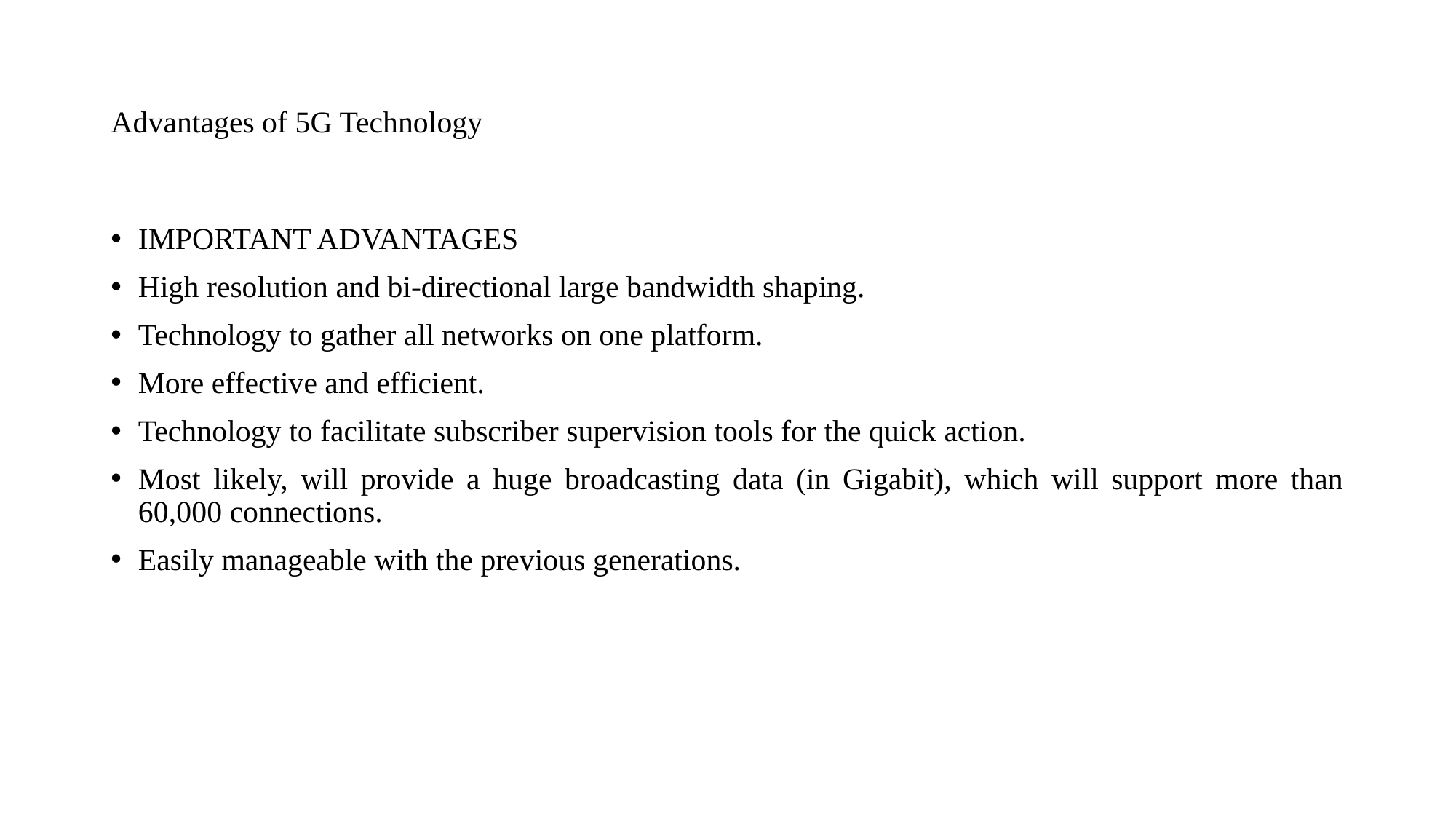

# Advantages of 5G Technology
IMPORTANT ADVANTAGES
High resolution and bi-directional large bandwidth shaping.
Technology to gather all networks on one platform.
More effective and efficient.
Technology to facilitate subscriber supervision tools for the quick action.
Most likely, will provide a huge broadcasting data (in Gigabit), which will support more than 60,000 connections.
Easily manageable with the previous generations.